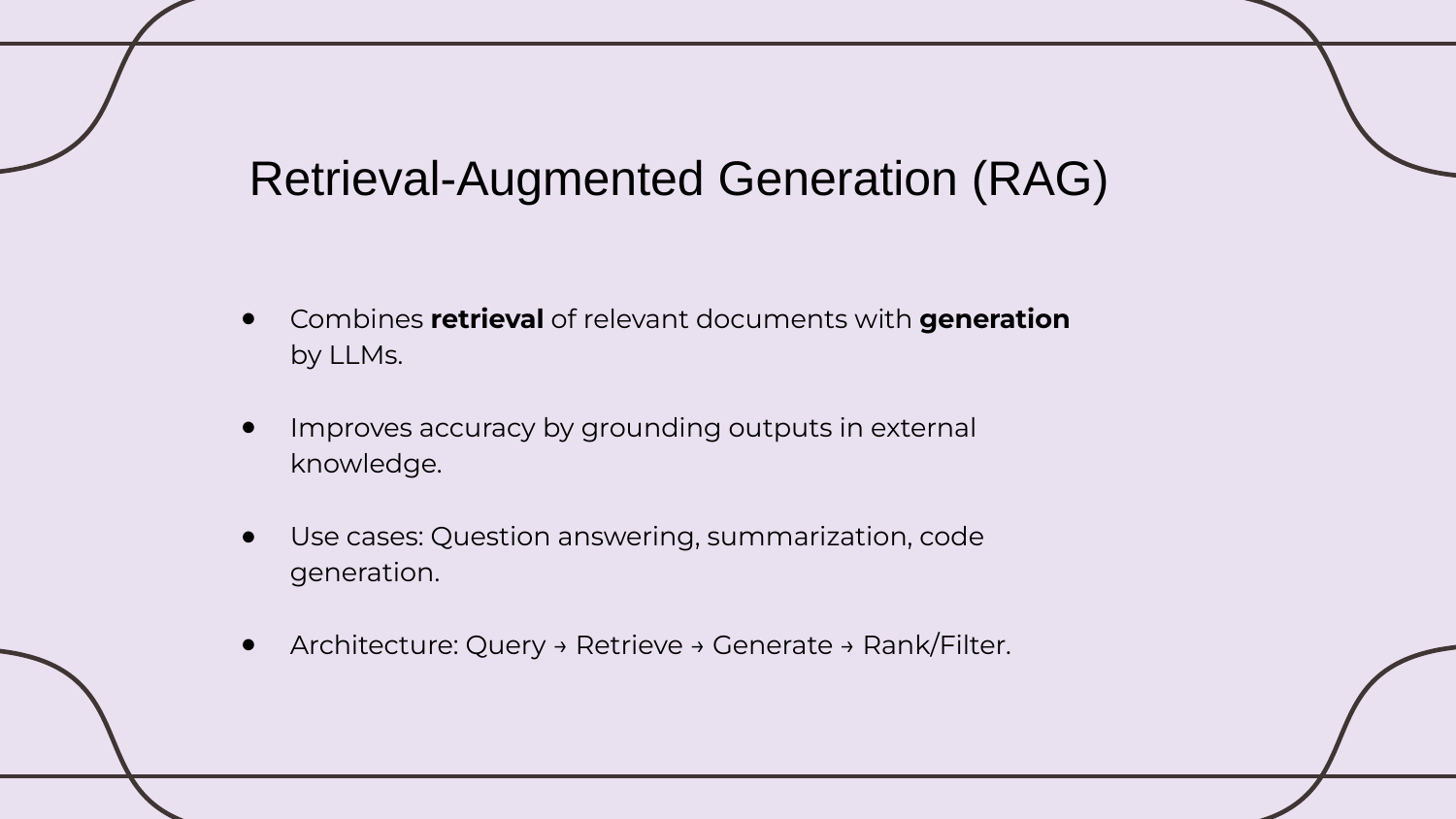

# Retrieval-Augmented Generation (RAG)

Combines retrieval of relevant documents with generation by LLMs.
Improves accuracy by grounding outputs in external knowledge.
Use cases: Question answering, summarization, code generation.
Architecture: Query → Retrieve → Generate → Rank/Filter.